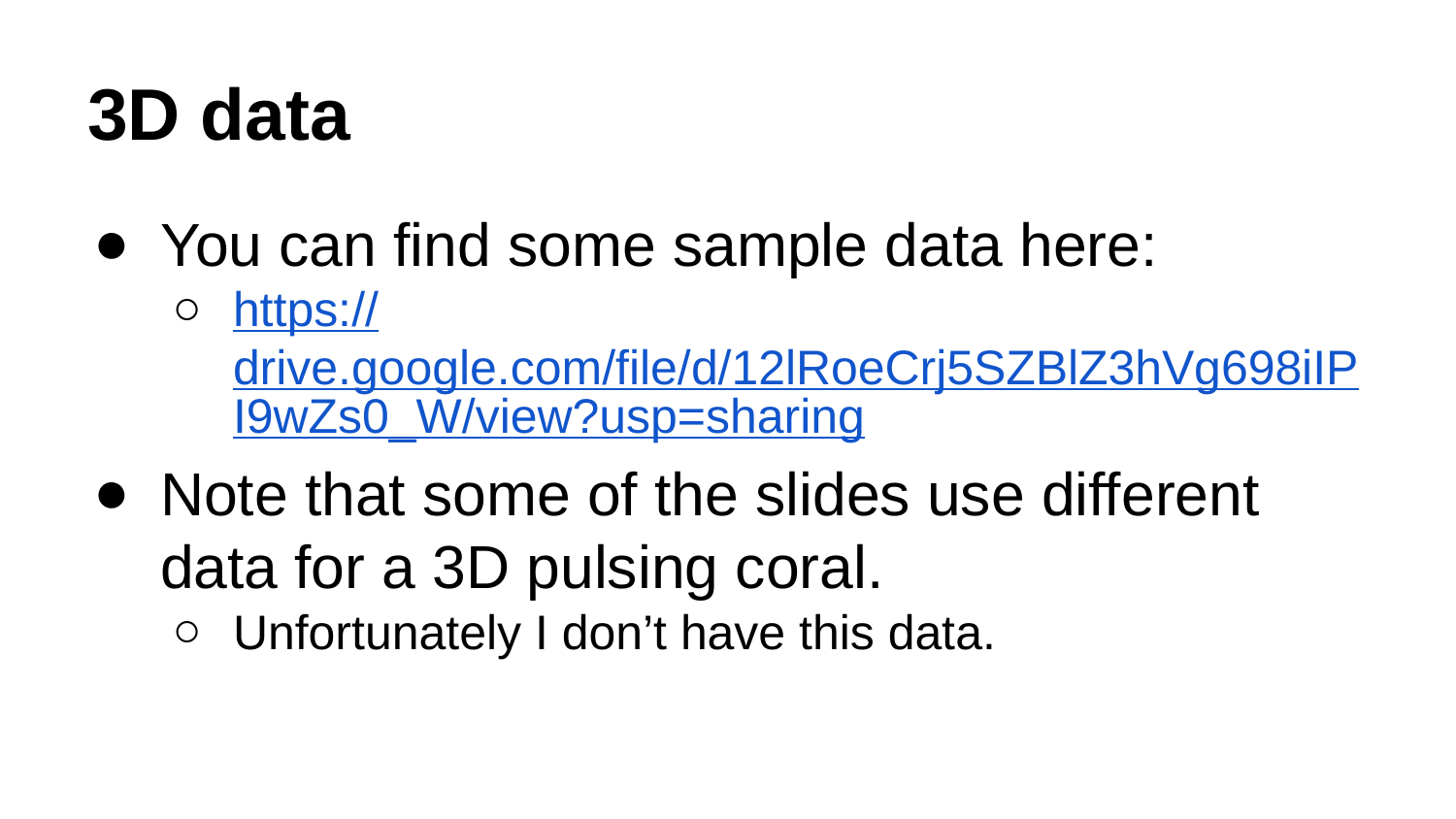

# 3D data
You can find some sample data here:
https://drive.google.com/file/d/12lRoeCrj5SZBlZ3hVg698iIPI9wZs0_W/view?usp=sharing
Note that some of the slides use different data for a 3D pulsing coral.
Unfortunately I don’t have this data.